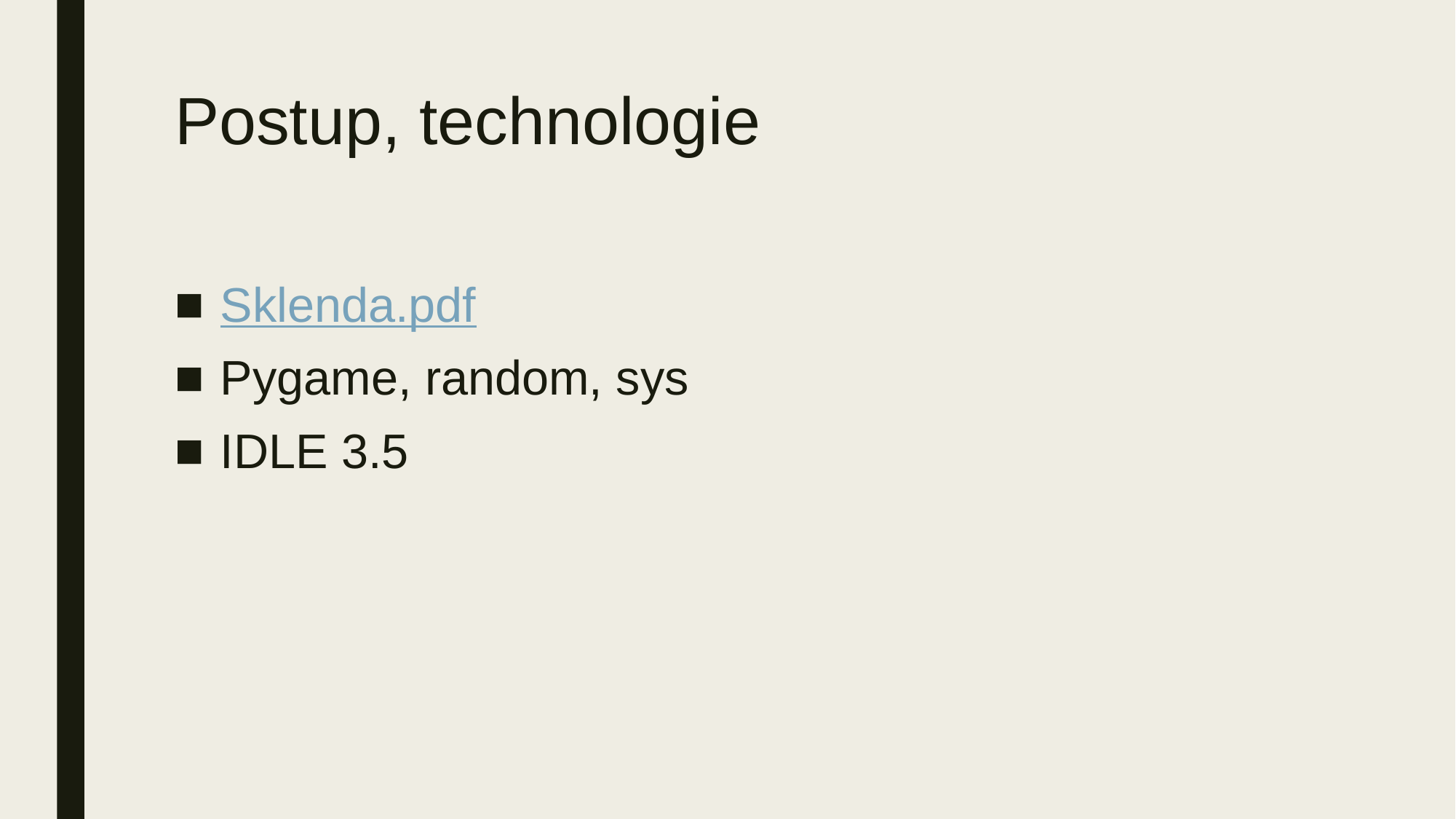

# Postup, technologie
Sklenda.pdf
Pygame, random, sys
IDLE 3.5